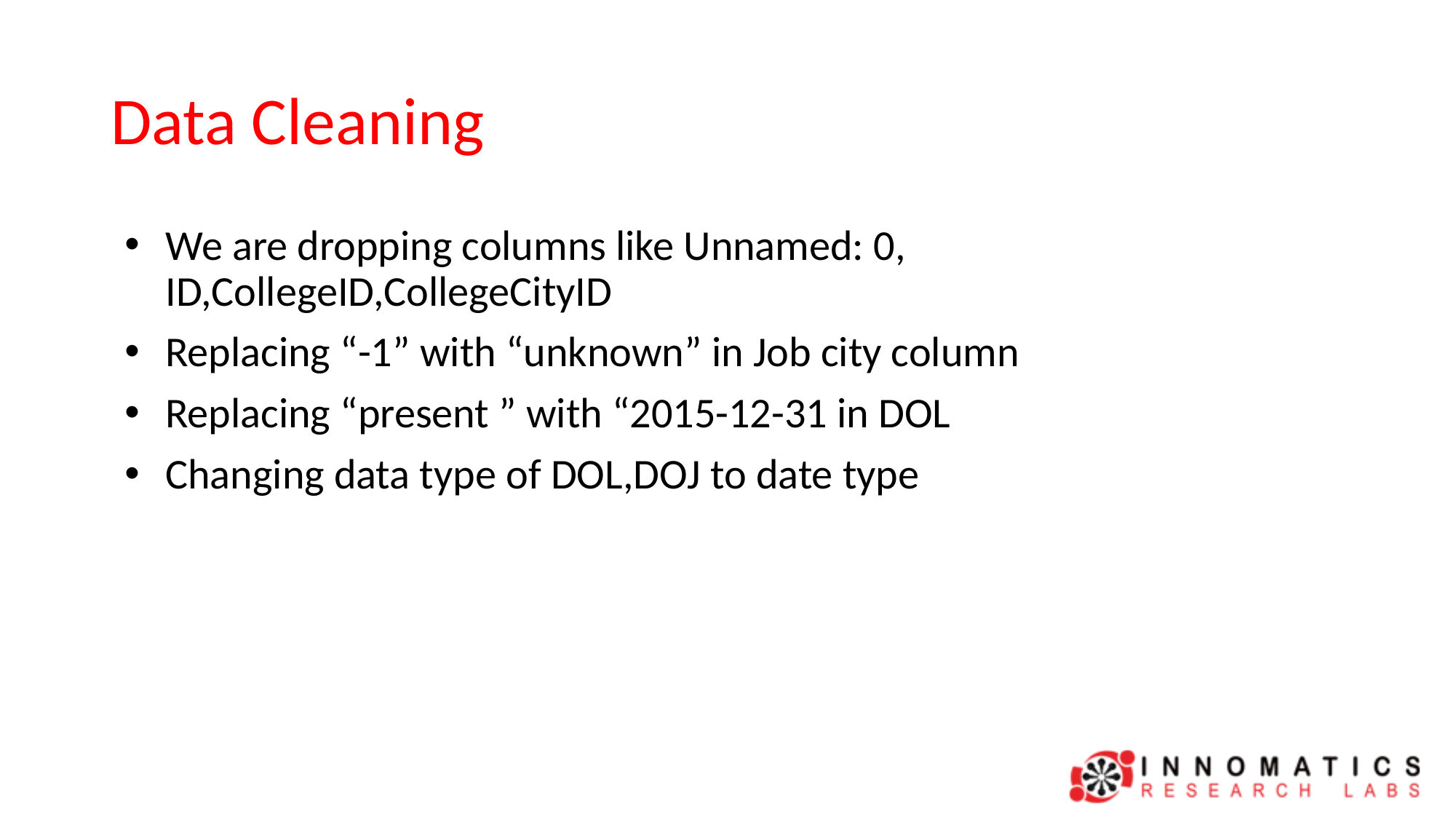

# Data Cleaning
We are dropping columns like Unnamed: 0, ID,CollegeID,CollegeCityID
Replacing “-1” with “unknown” in Job city column
Replacing “present ” with “2015-12-31 in DOL
Changing data type of DOL,DOJ to date type